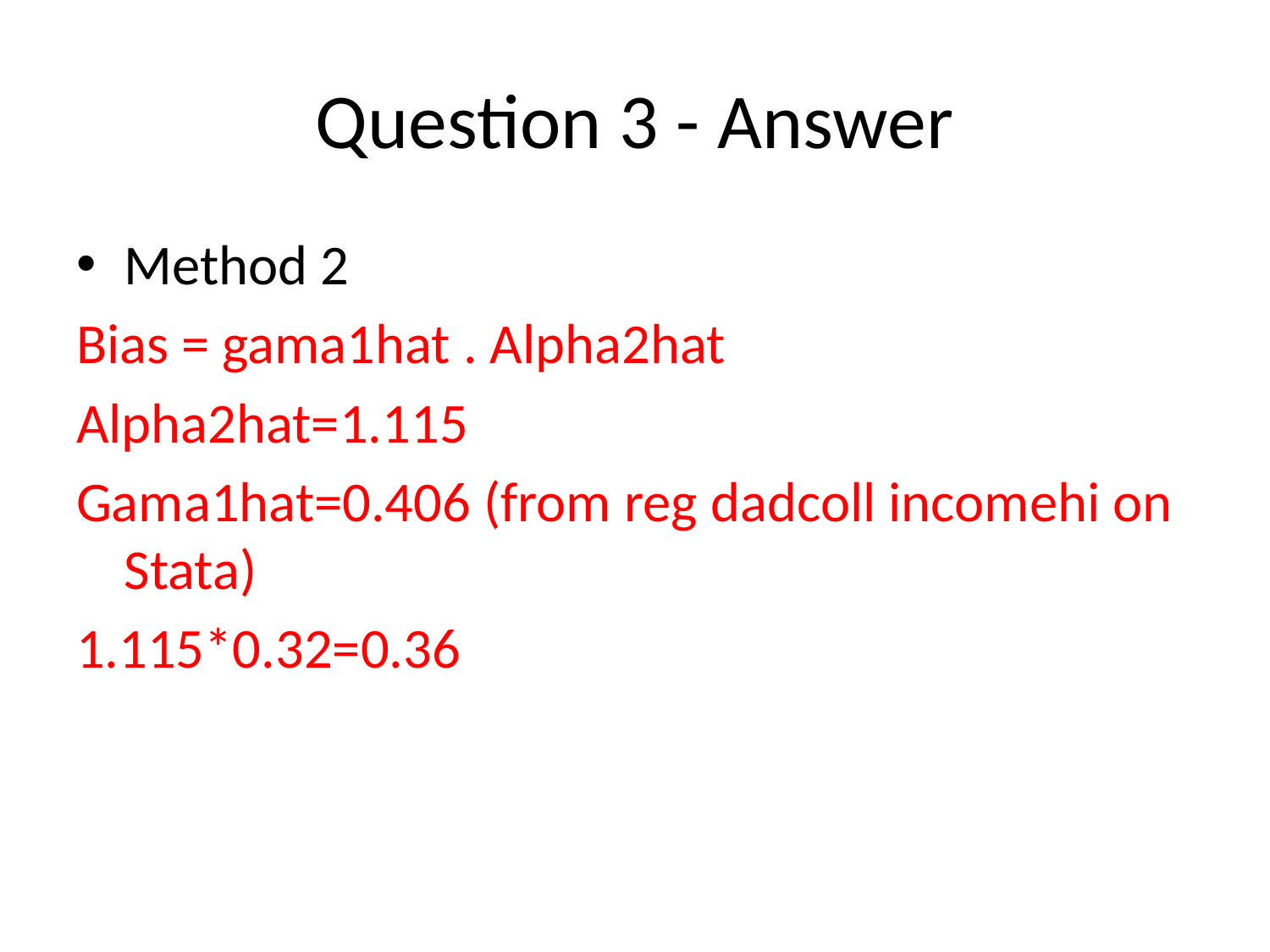

# Question 3 - Answer
Method 2
Bias = gama1hat . Alpha2hat
Alpha2hat=1.115
Gama1hat=0.406 (from reg dadcoll incomehi on Stata)
1.115*0.32=0.36